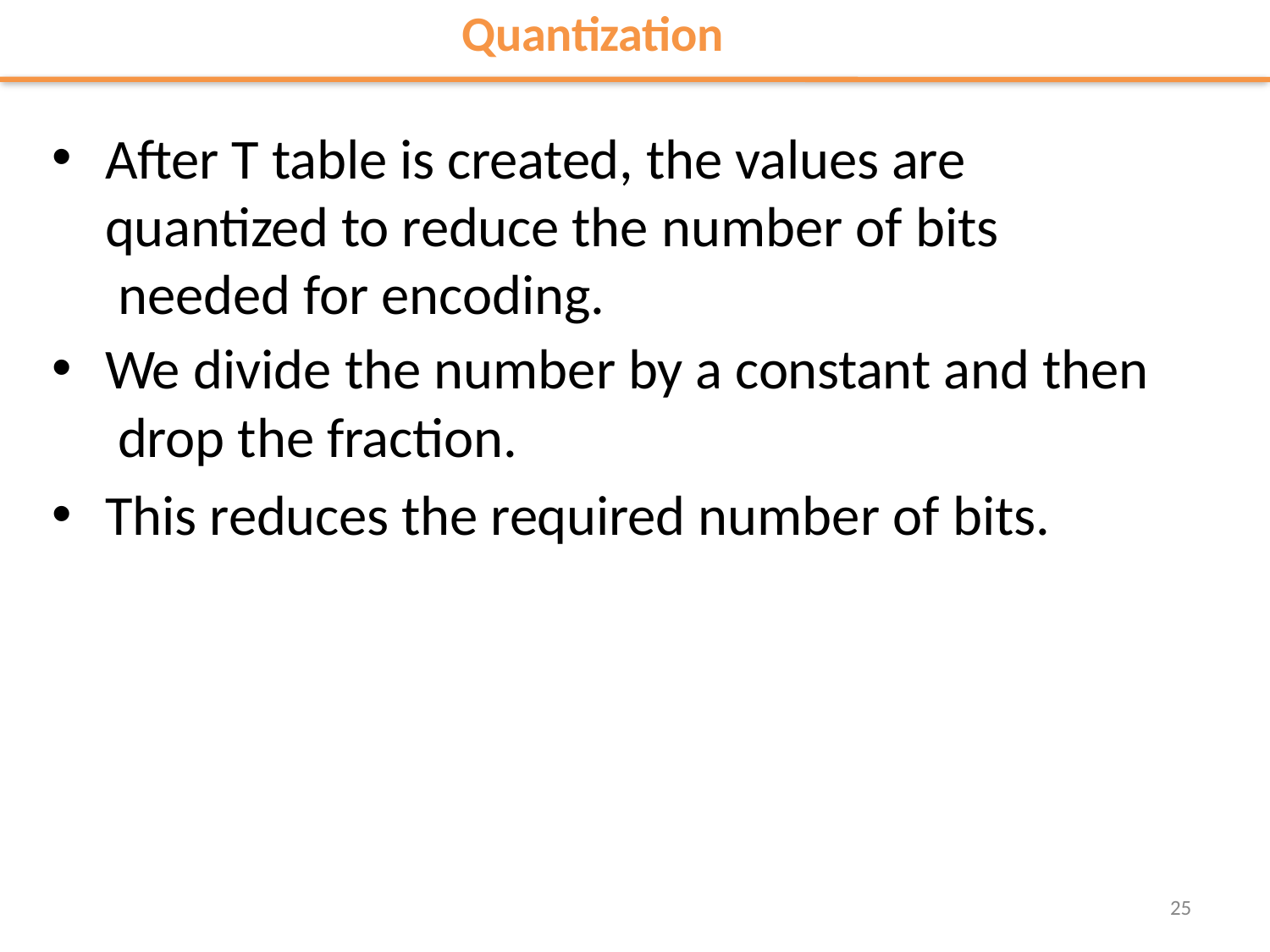

# Quantization
After T table is created, the values are  quantized to reduce the number of bits  needed for encoding.
We divide the number by a constant and then  drop the fraction.
This reduces the required number of bits.
25